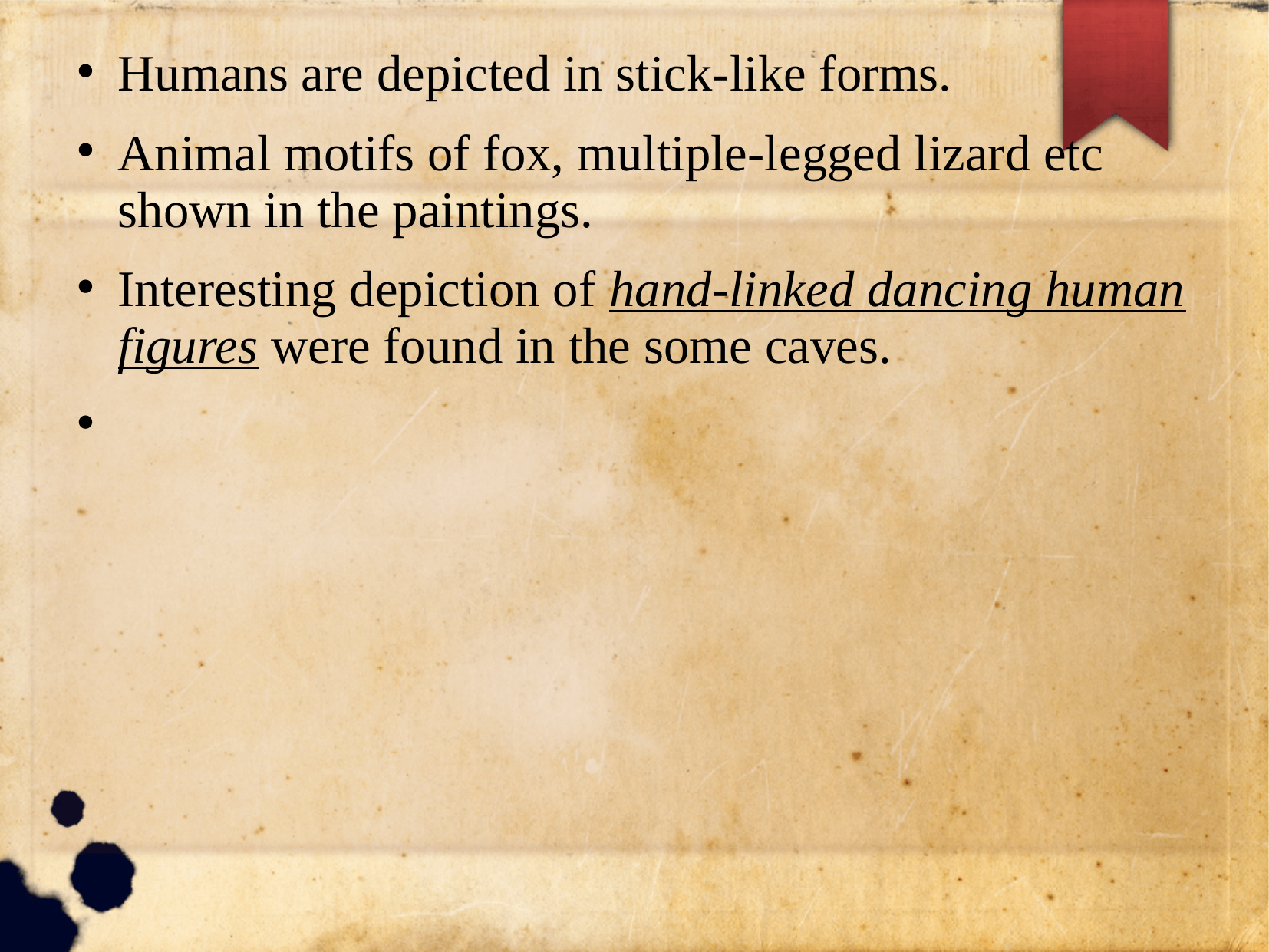

Humans are depicted in stick-like forms.
Animal motifs of fox, multiple-legged lizard etc shown in the paintings.
Interesting depiction of hand-linked dancing human figures were found in the some caves.